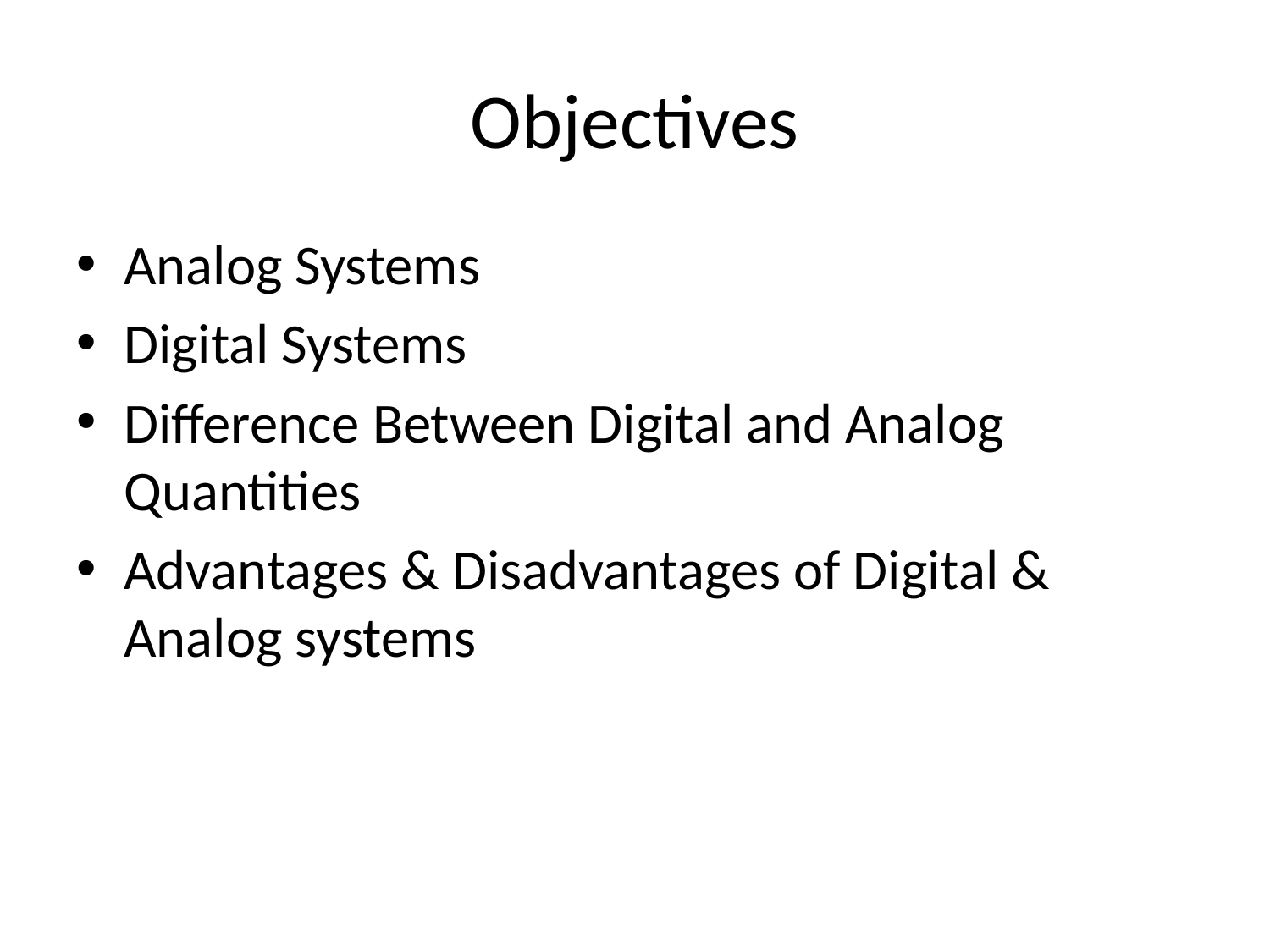

# Objectives
Analog Systems
Digital Systems
Difference Between Digital and Analog Quantities
Advantages & Disadvantages of Digital & Analog systems